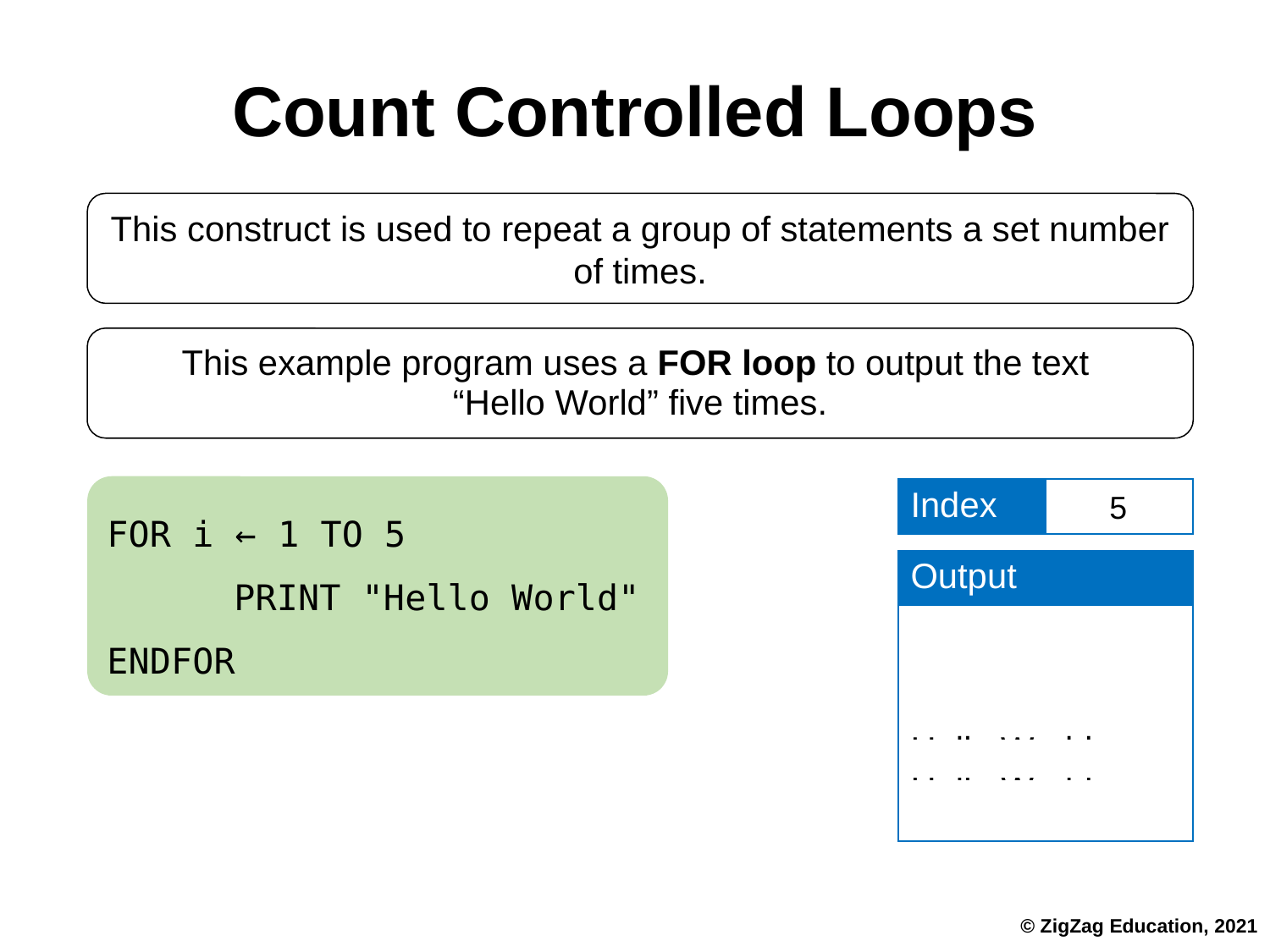

# Count Controlled Loops
This construct is used to repeat a group of statements a set number of times.
This example program uses a FOR loop to output the text
“Hello World” five times.
FOR i ← 1 TO 5
	PRINT "Hello World"
ENDFOR
| Index |  |
| --- | --- |
4
5
1
2
3
| Output |
| --- |
| Hello World Hello World Hello World Hello World Hello World |

© ZigZag Education, 2021